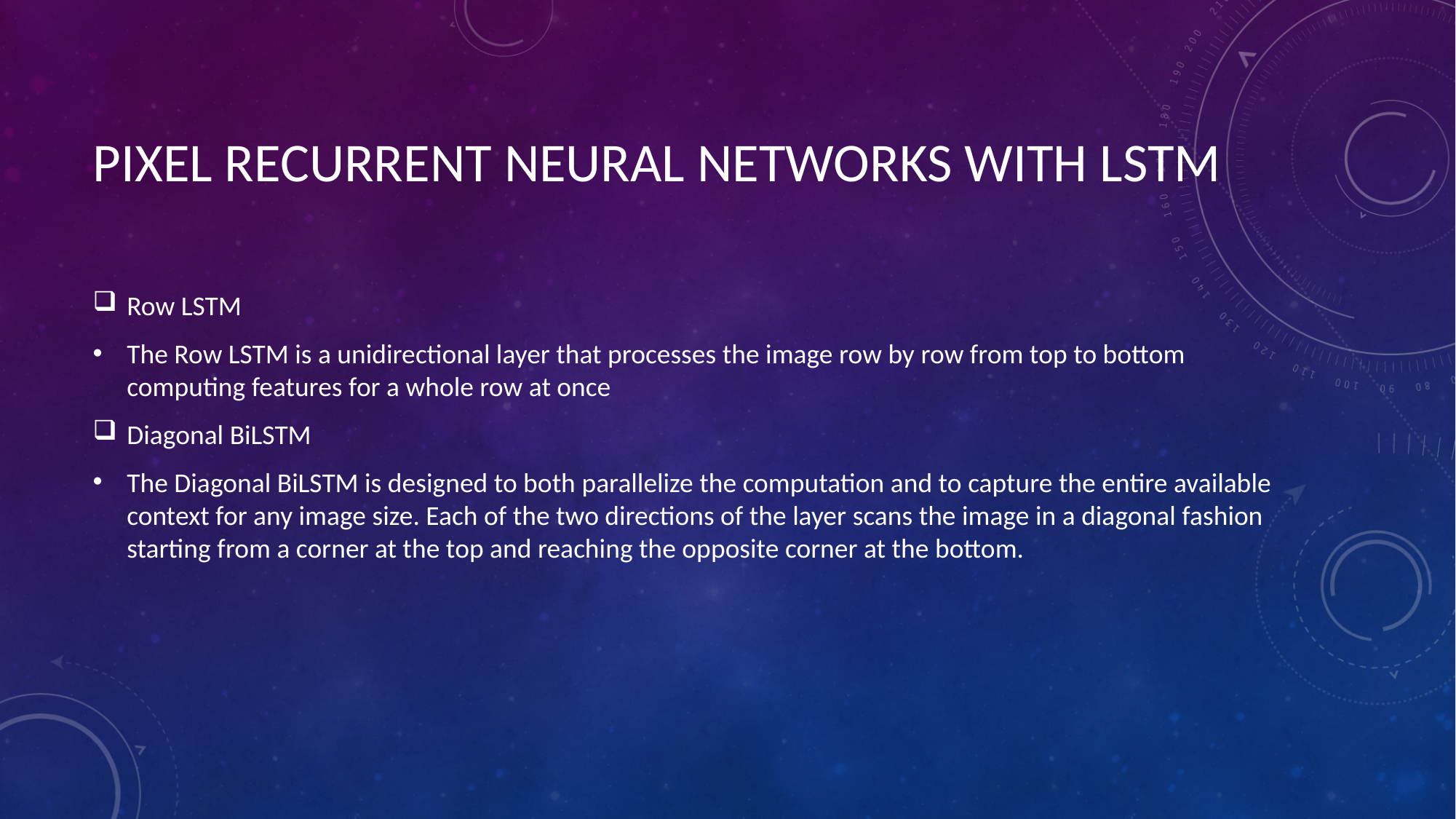

# Pixel Recurrent Neural Networks with LSTM
Row LSTM
The Row LSTM is a unidirectional layer that processes the image row by row from top to bottom computing features for a whole row at once
Diagonal BiLSTM
The Diagonal BiLSTM is designed to both parallelize the computation and to capture the entire available context for any image size. Each of the two directions of the layer scans the image in a diagonal fashion starting from a corner at the top and reaching the opposite corner at the bottom.